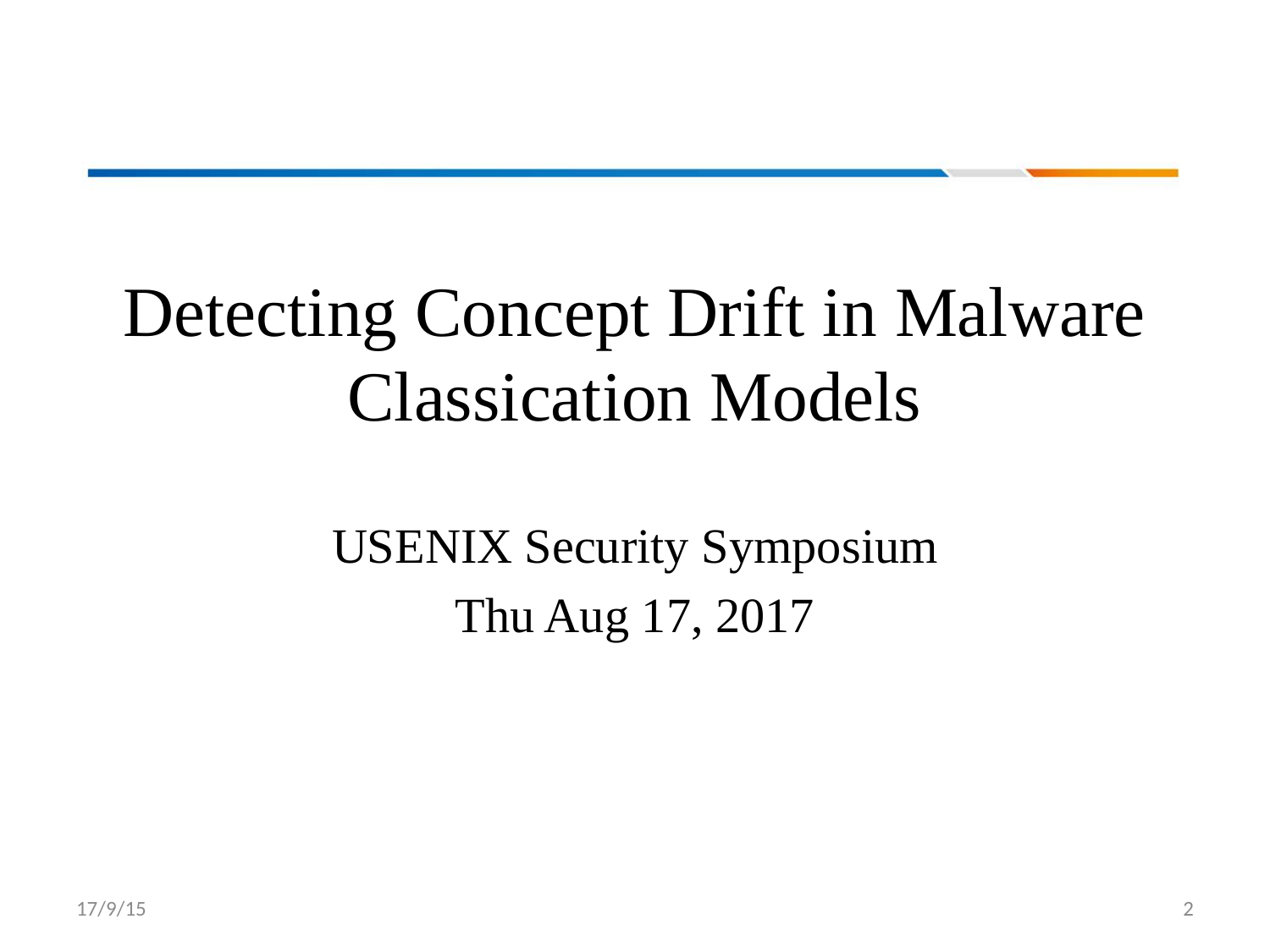

#

Detecting Concept Drift in Malware Classication Models

USENIX Security Symposium
Thu Aug 17, 2017
17/9/15
2